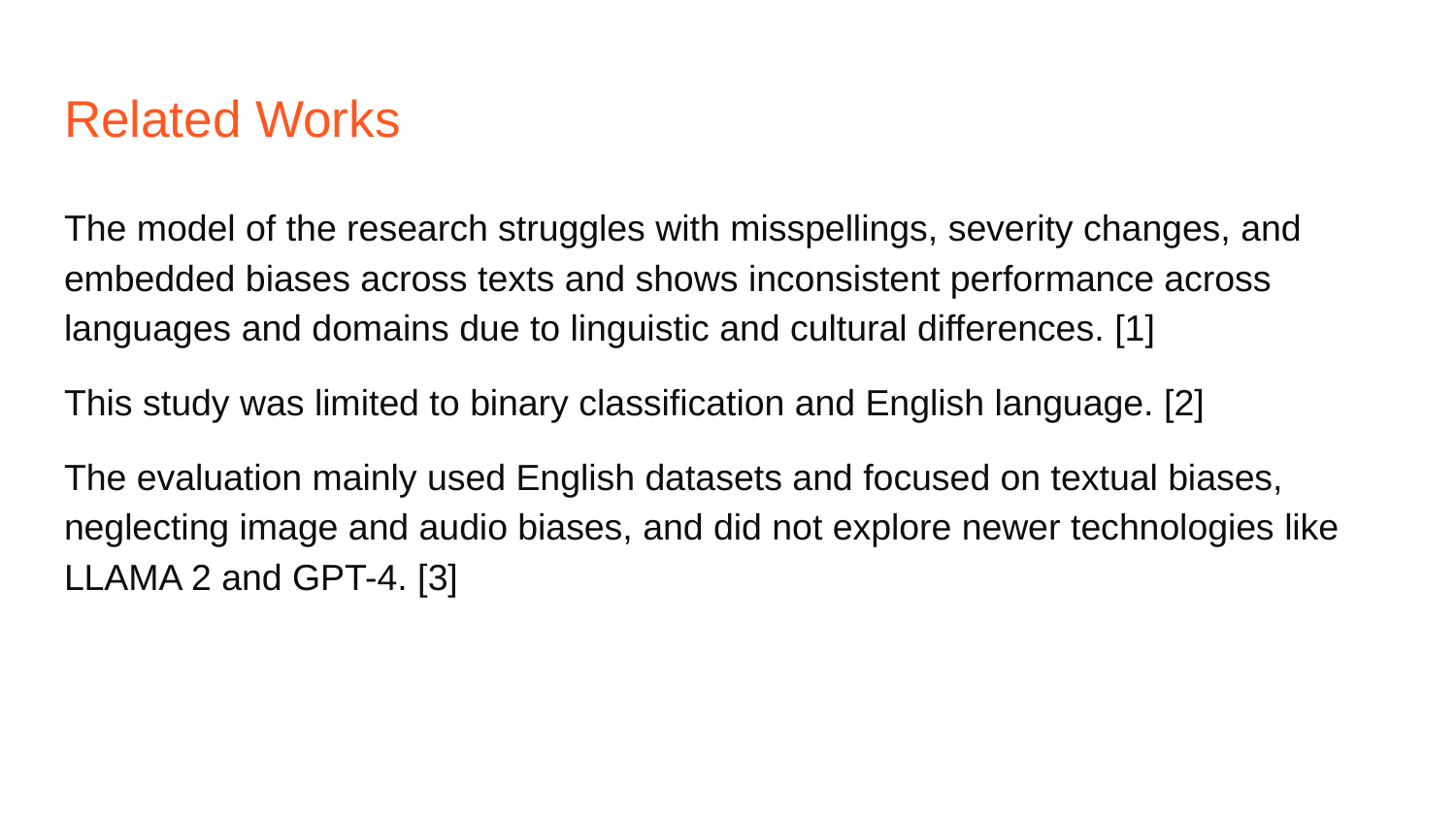

# Related Works
The model of the research struggles with misspellings, severity changes, and embedded biases across texts and shows inconsistent performance across languages and domains due to linguistic and cultural differences. [1]
This study was limited to binary classification and English language. [2]
The evaluation mainly used English datasets and focused on textual biases, neglecting image and audio biases, and did not explore newer technologies like LLAMA 2 and GPT-4. [3]